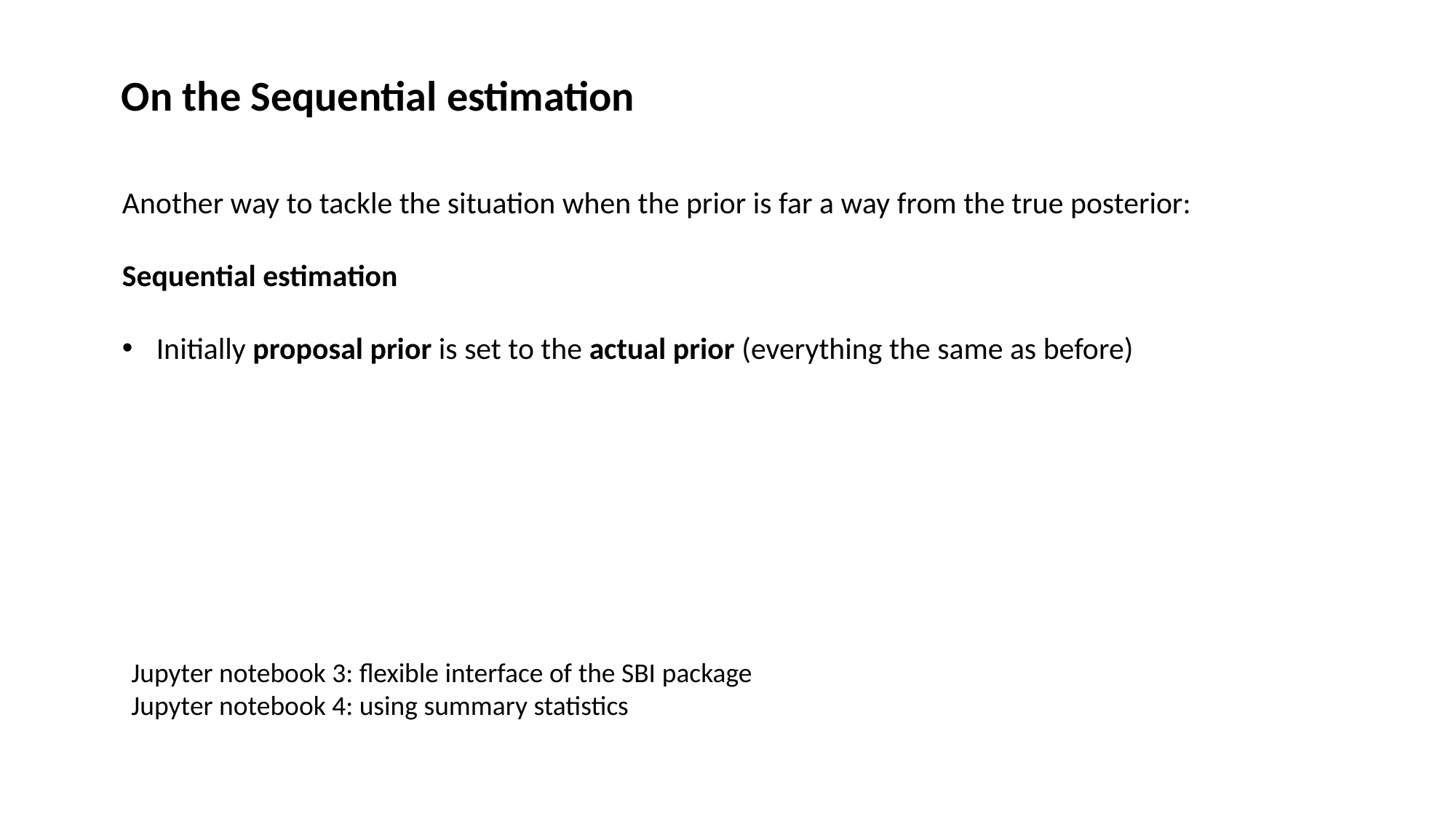

On the Sequential estimation
Another way to tackle the situation when the prior is far a way from the true posterior:

Sequential estimation

Initially proposal prior is set to the actual prior (everything the same as before)

Jupyter notebook 3: flexible interface of the SBI package
Jupyter notebook 4: using summary statistics